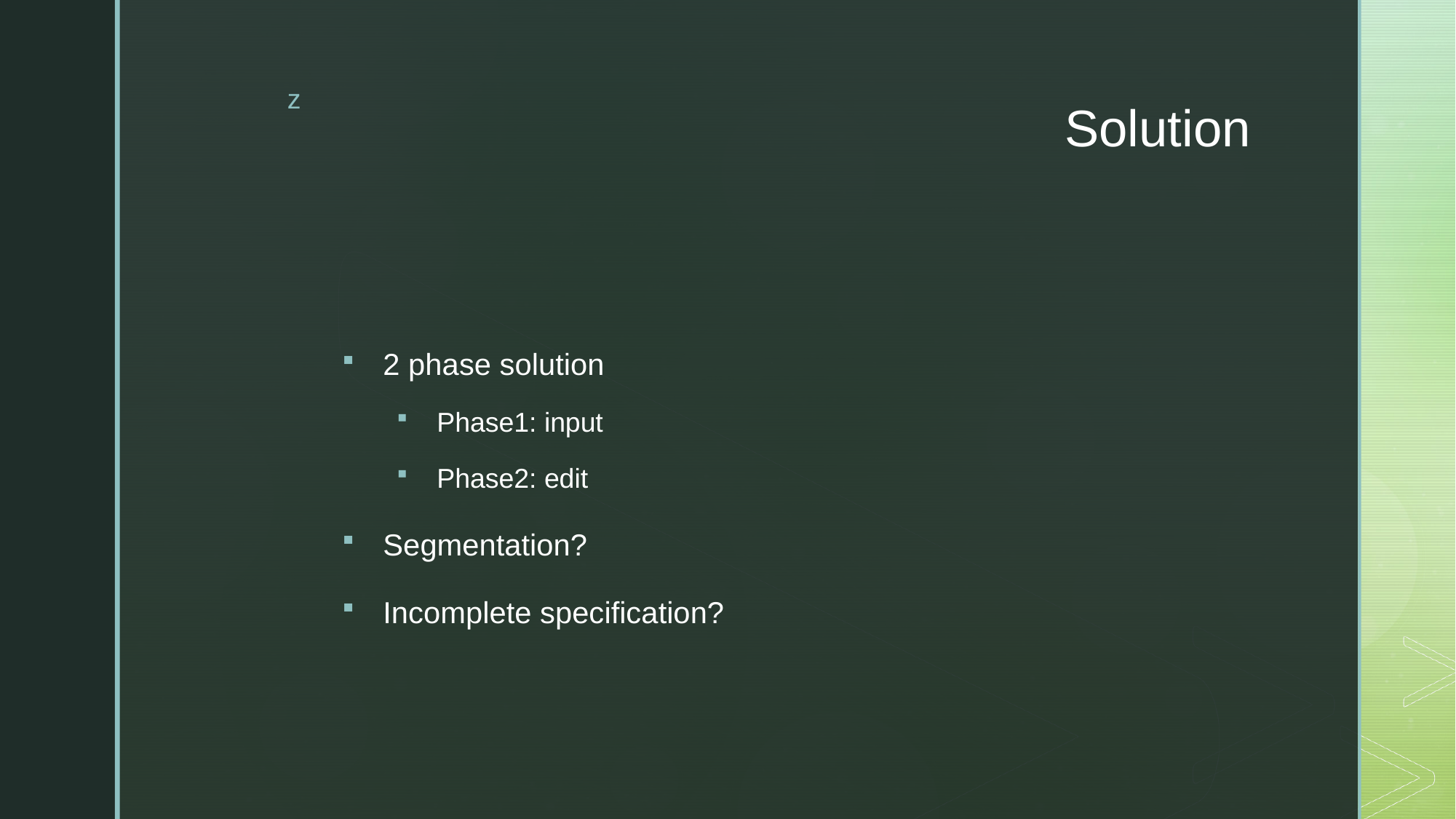

# Solution
2 phase solution
Phase1: input
Phase2: edit
Segmentation?
Incomplete specification?